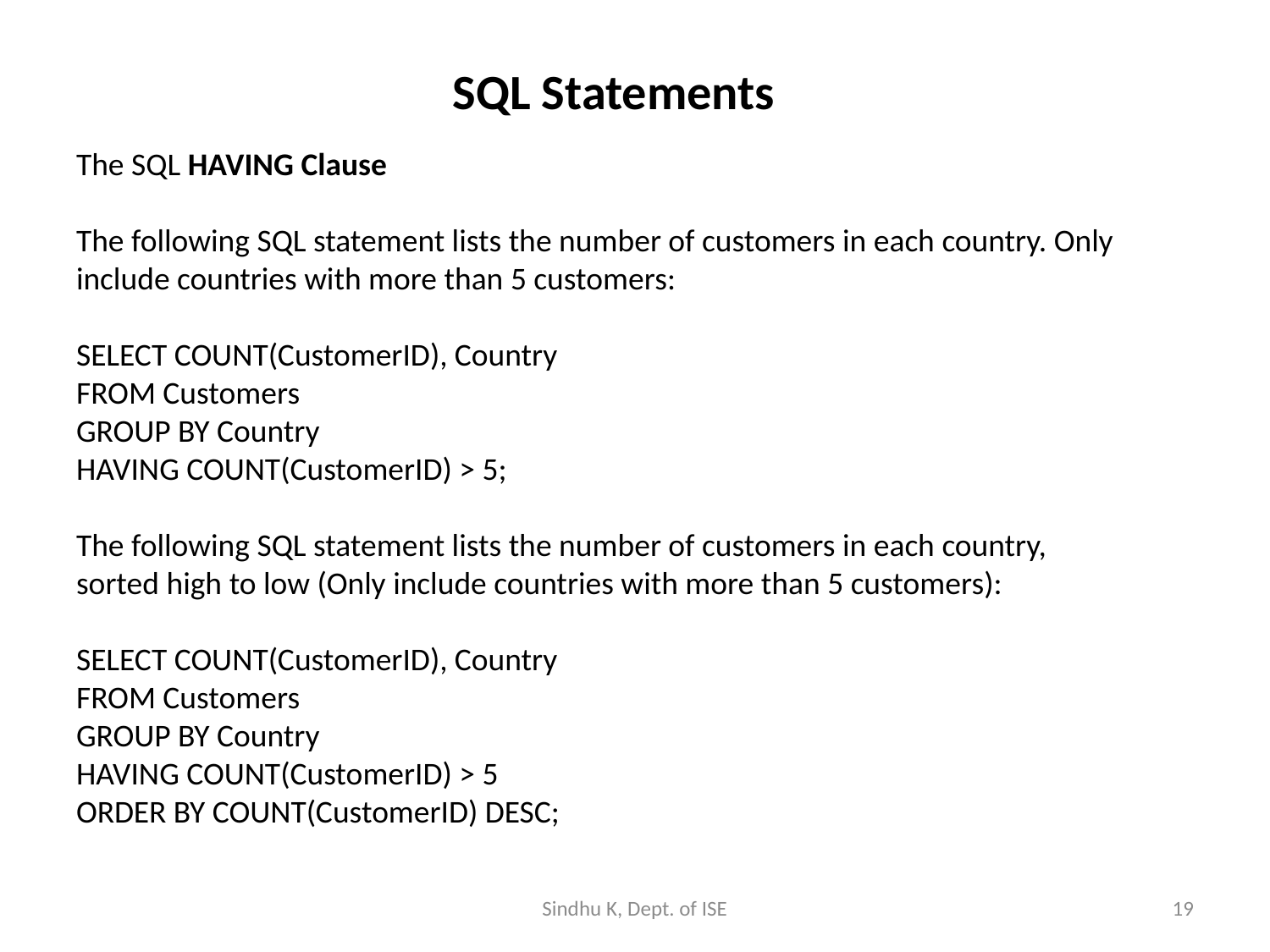

# SQL Statements
The SQL HAVING Clause

The following SQL statement lists the number of customers in each country. Only include countries with more than 5 customers:

SELECT COUNT(CustomerID), Country
FROM Customers
GROUP BY Country
HAVING COUNT(CustomerID) > 5;

The following SQL statement lists the number of customers in each country, sorted high to low (Only include countries with more than 5 customers):

SELECT COUNT(CustomerID), Country
FROM Customers
GROUP BY Country
HAVING COUNT(CustomerID) > 5
ORDER BY COUNT(CustomerID) DESC;

Sindhu K, Dept. of ISE
19